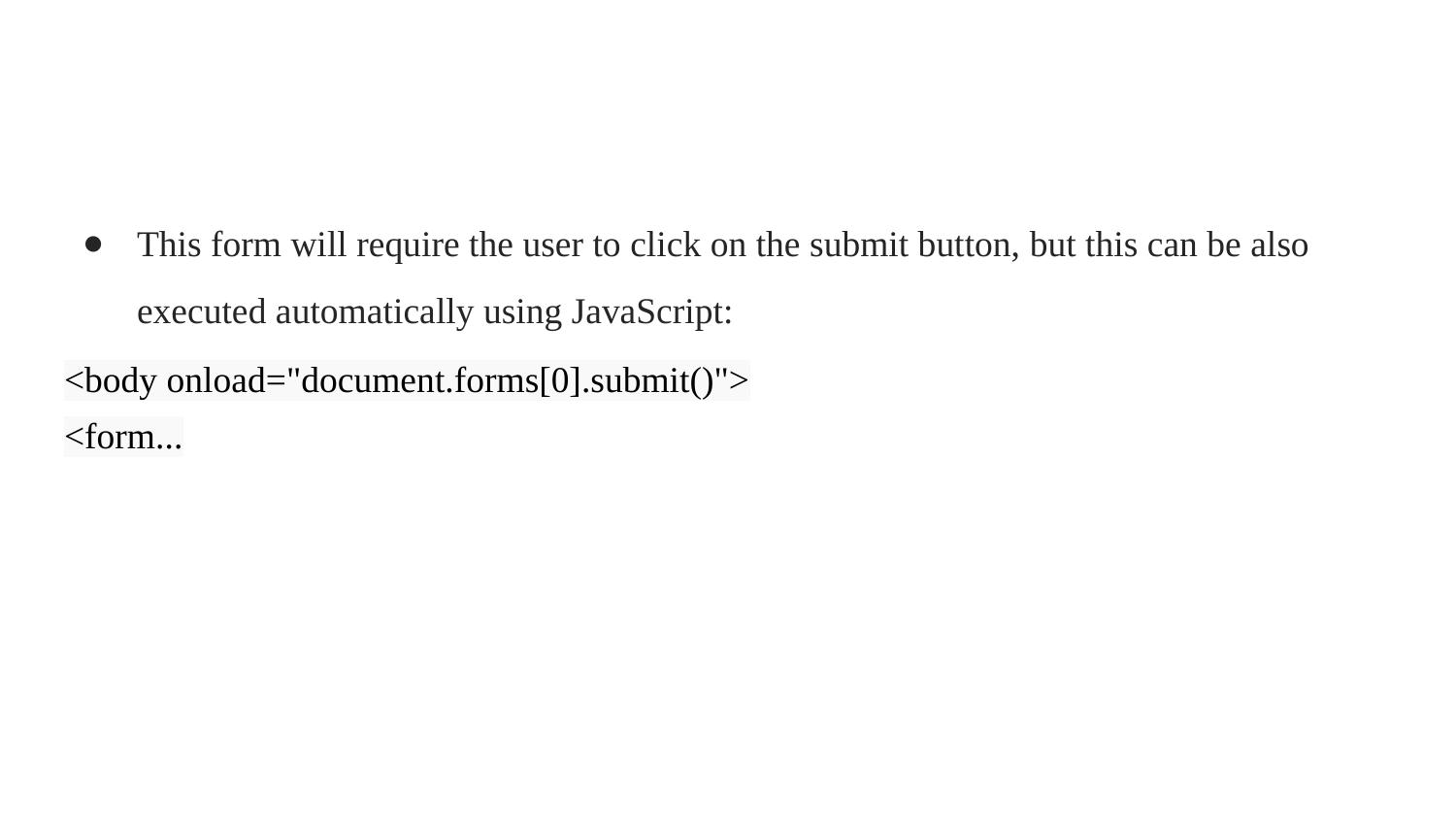

#
This form will require the user to click on the submit button, but this can be also executed automatically using JavaScript:
<body onload="document.forms[0].submit()">
<form...